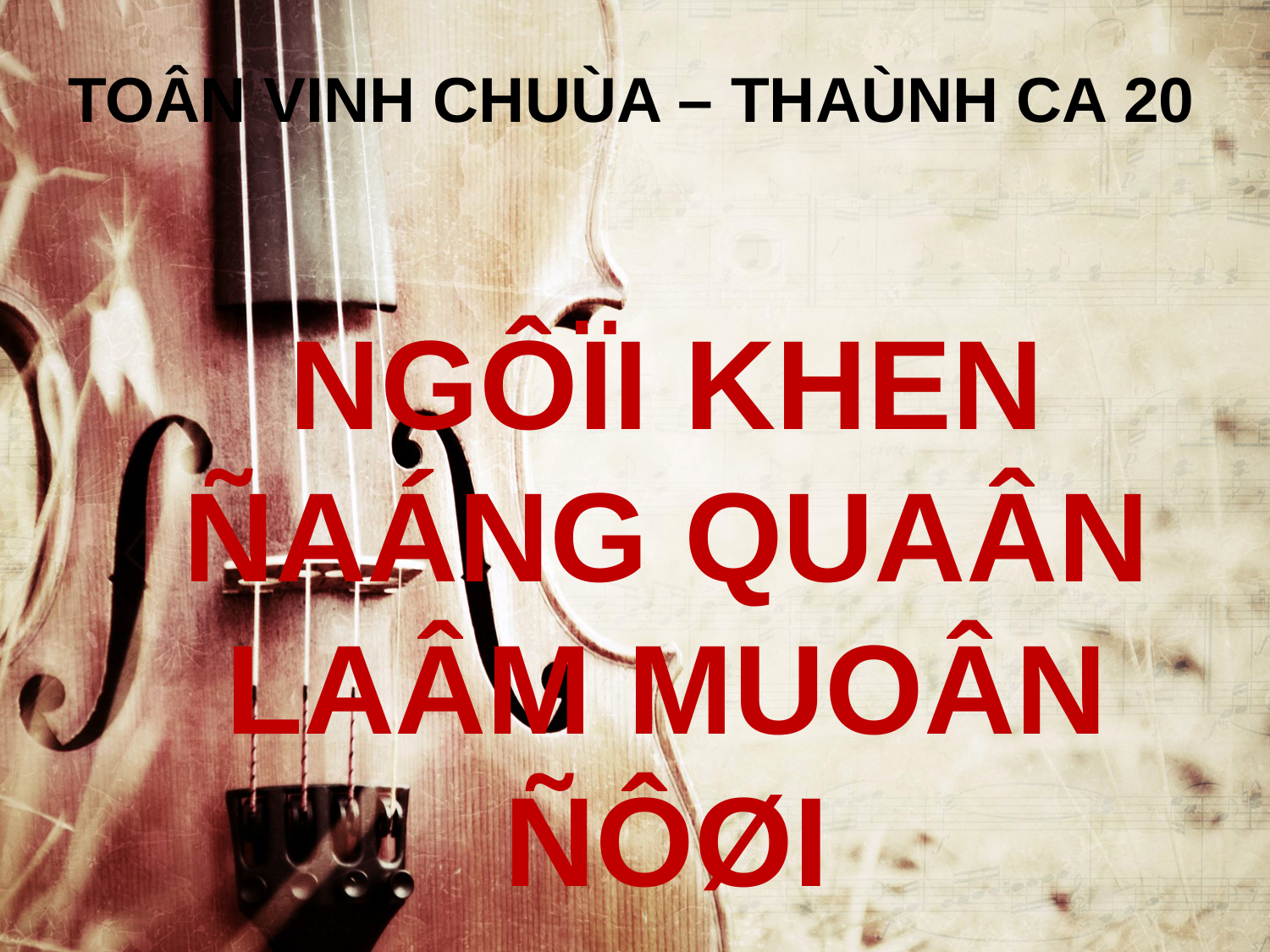

TOÂN VINH CHUÙA – THAÙNH CA 20
NGÔÏI KHEN
ÑAÁNG QUAÂN LAÂM MUOÂN ÑÔØI